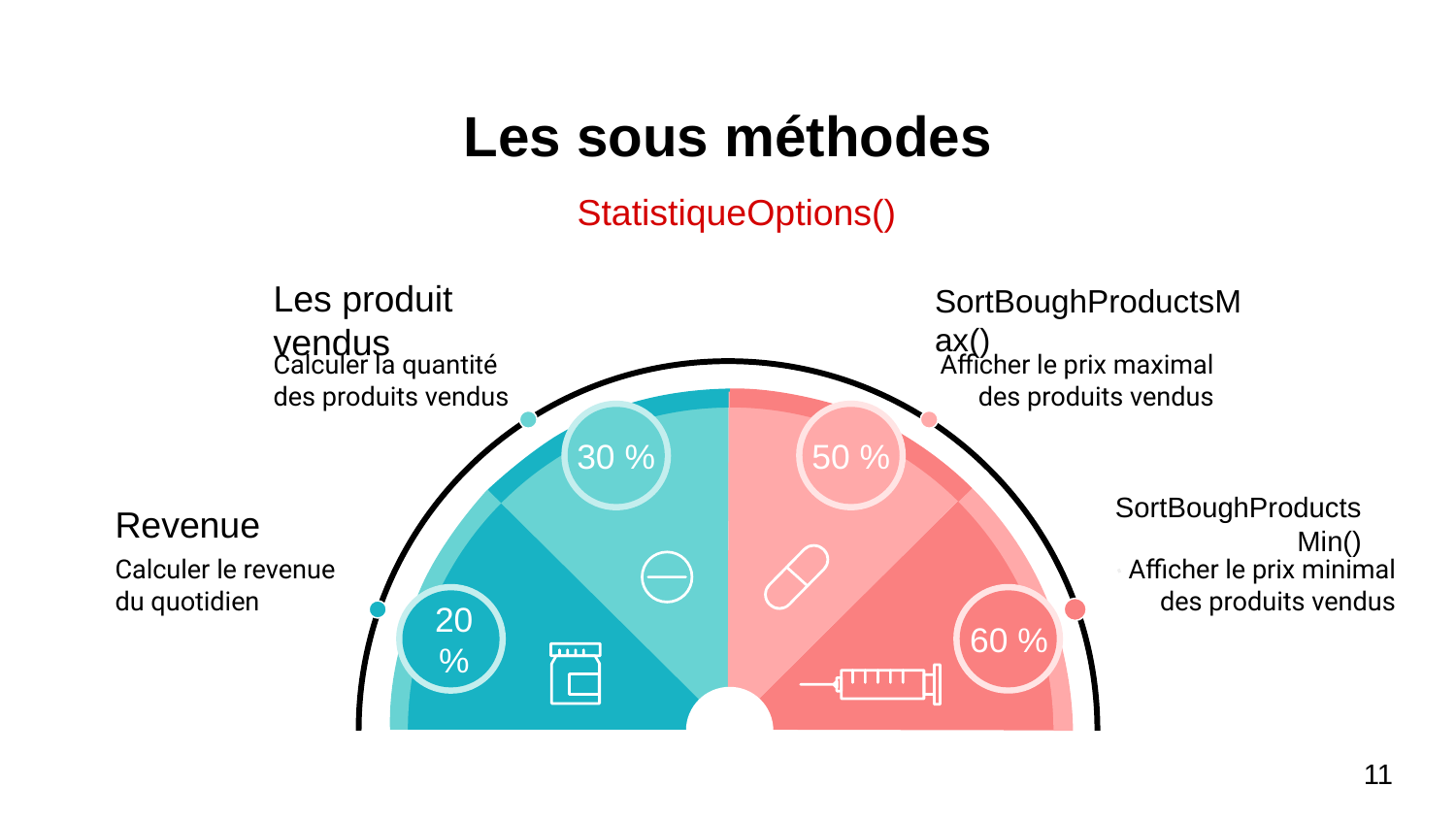

# Les sous méthodes
StatistiqueOptions()

SortBoughProductsMax()
Afficher le prix maximal des produits vendus

50 %

Les produit vendus
Calculer la quantité des produits vendus

30 %

60 %

SortBoughProductsMin()
Afficher le prix minimal des produits vendus

20 %

Revenue
Calculer le revenue du quotidien

11